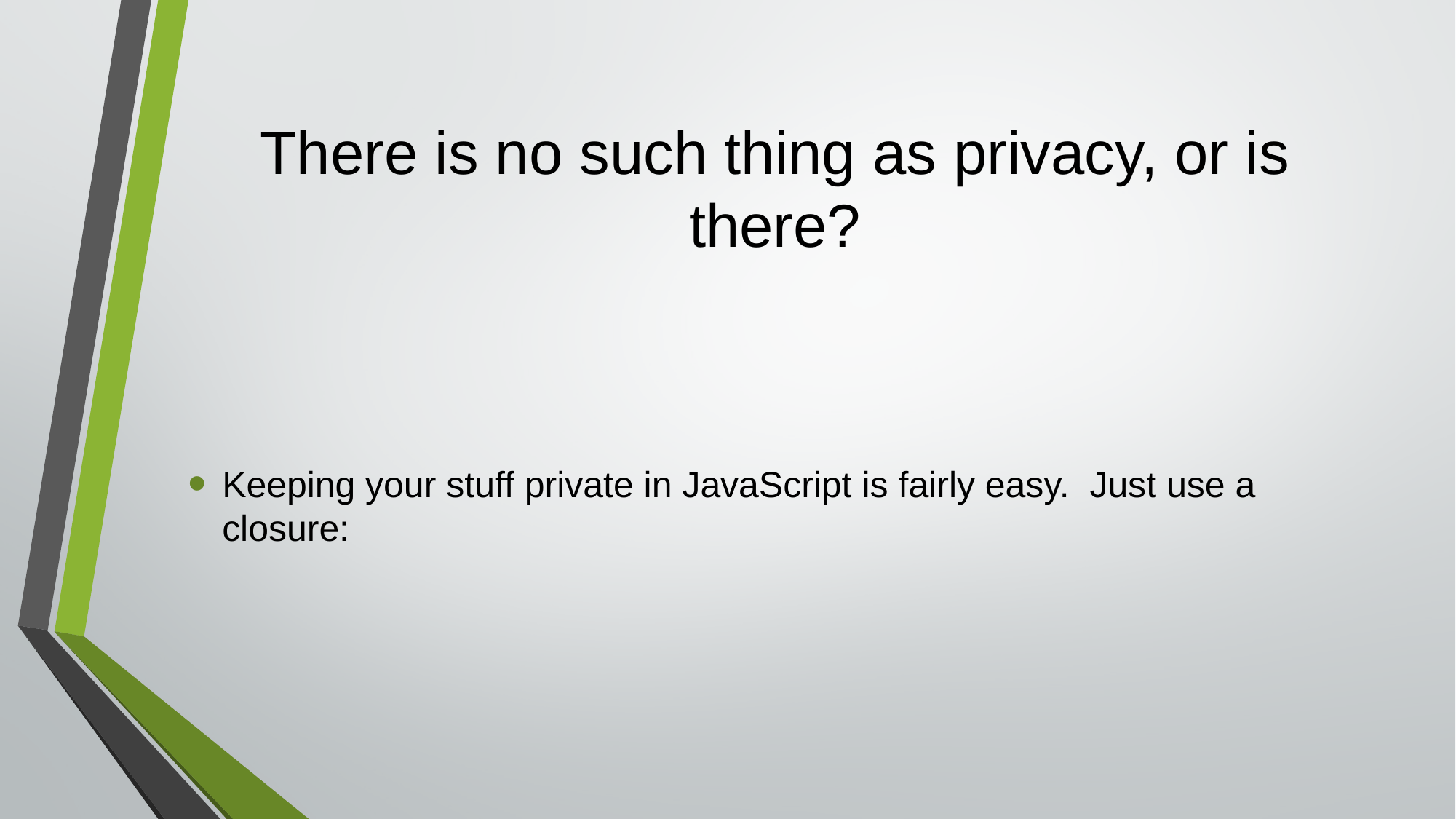

# There is no such thing as privacy, or is there?
Keeping your stuff private in JavaScript is fairly easy.  Just use a closure: